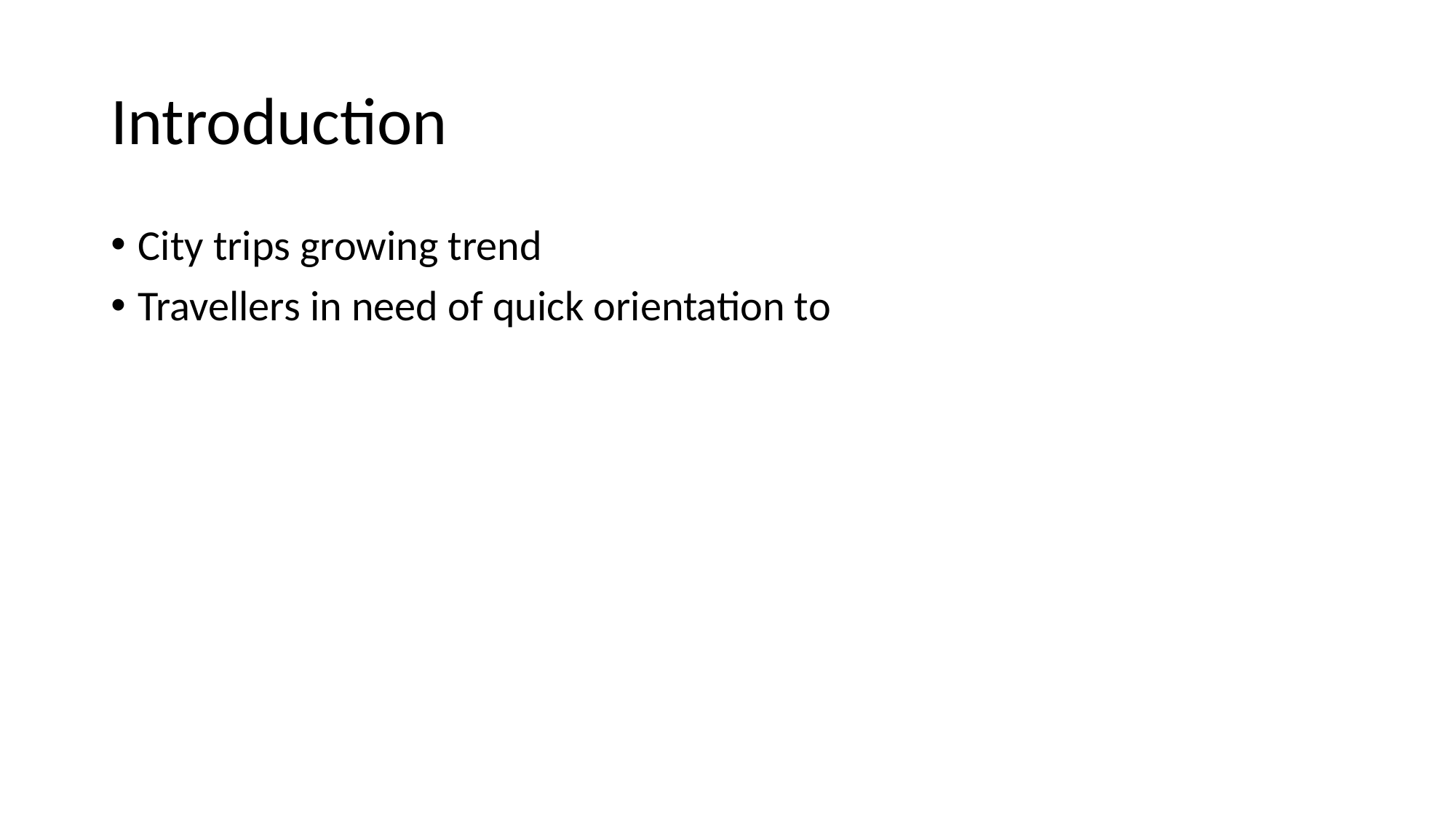

# Introduction
City trips growing trend
Travellers in need of quick orientation to